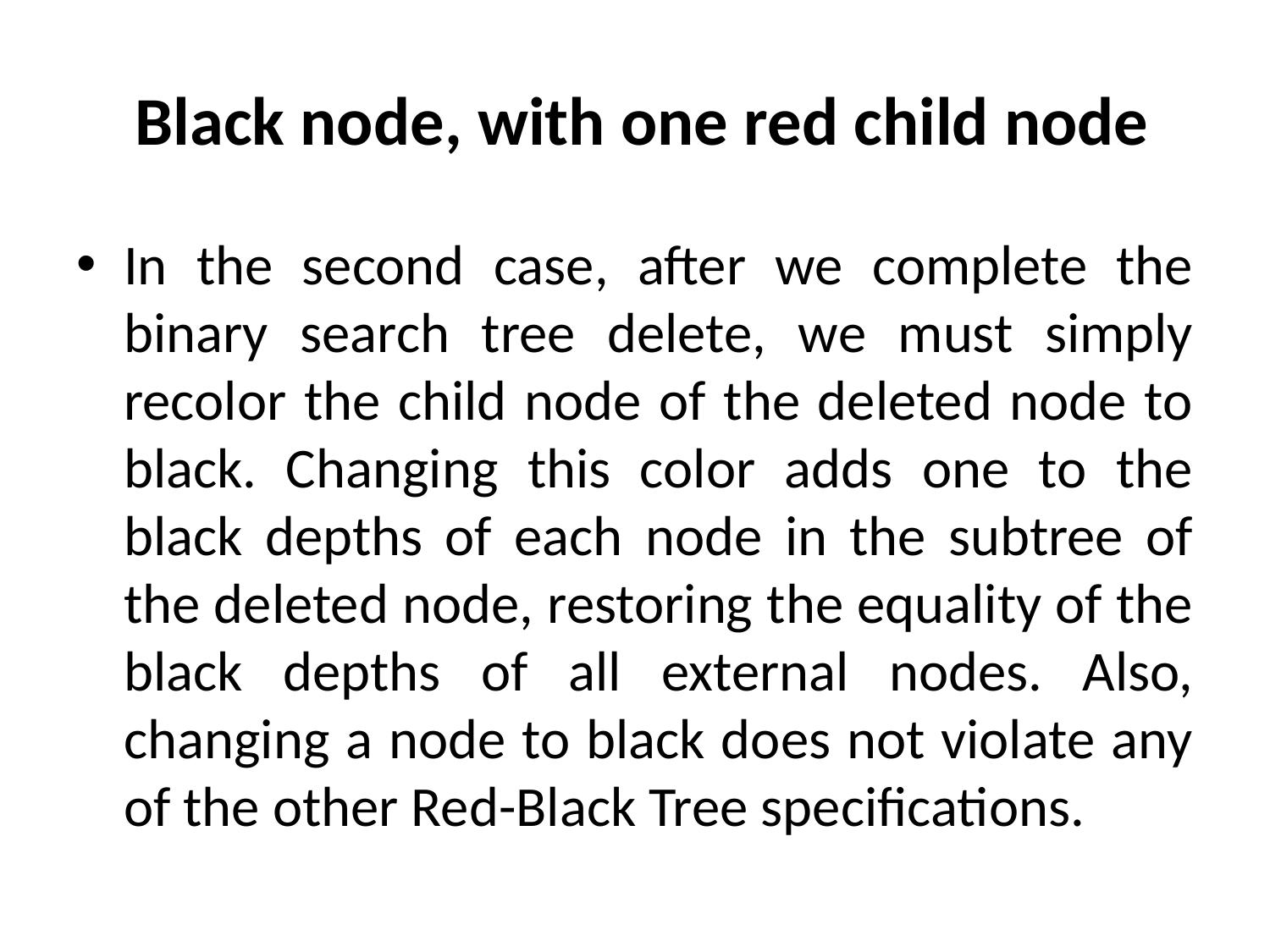

# Black node, with one red child node
In the second case, after we complete the binary search tree delete, we must simply recolor the child node of the deleted node to black. Changing this color adds one to the black depths of each node in the subtree of the deleted node, restoring the equality of the black depths of all external nodes. Also, changing a node to black does not violate any of the other Red-Black Tree specifications.